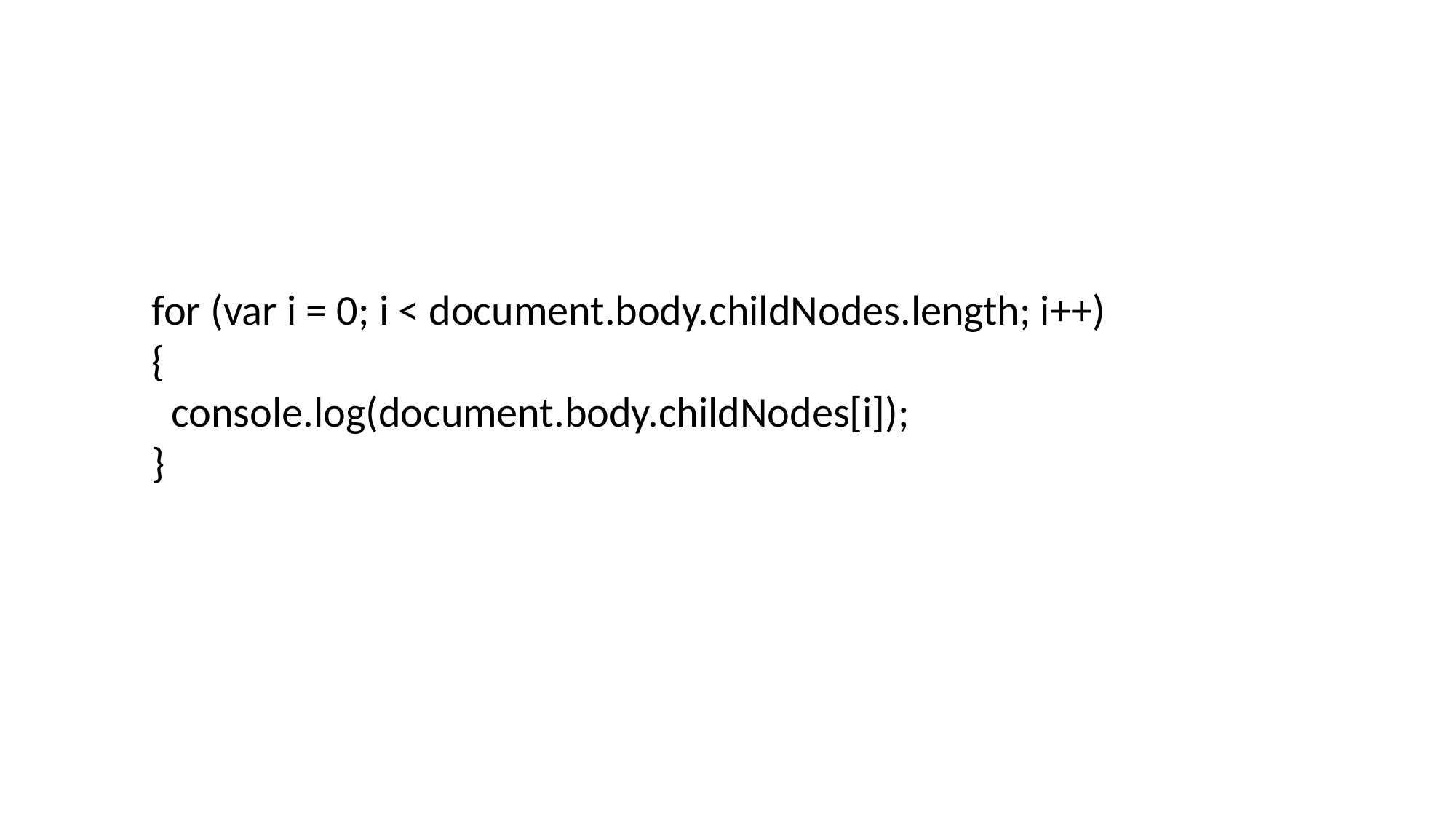

#

for (var i = 0; i < document.body.childNodes.length; i++)
{
  console.log(document.body.childNodes[i]);
}